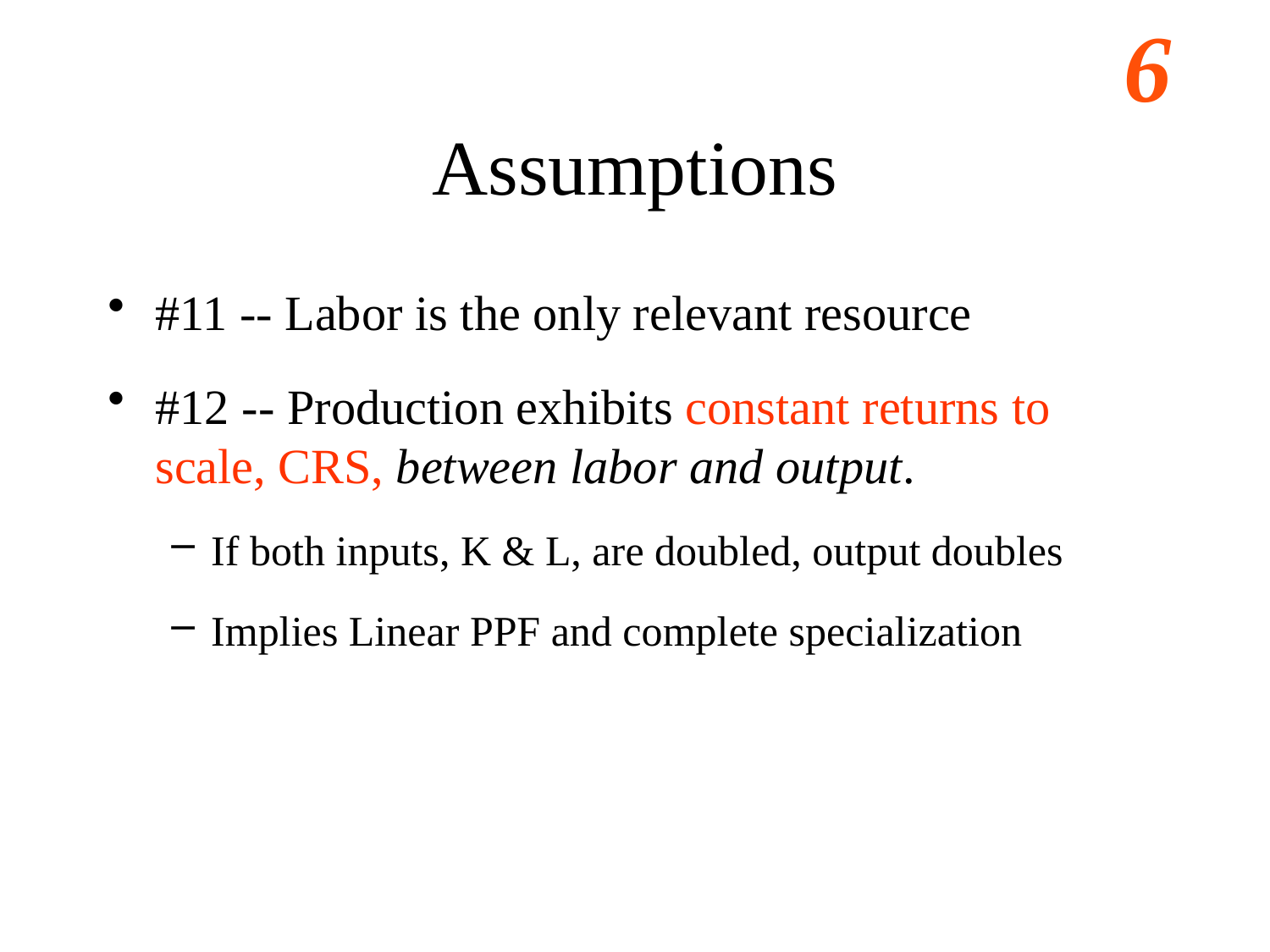

# Assumptions
#11 -- Labor is the only relevant resource
#12 -- Production exhibits constant returns to scale, CRS, between labor and output.
If both inputs, K & L, are doubled, output doubles
Implies Linear PPF and complete specialization